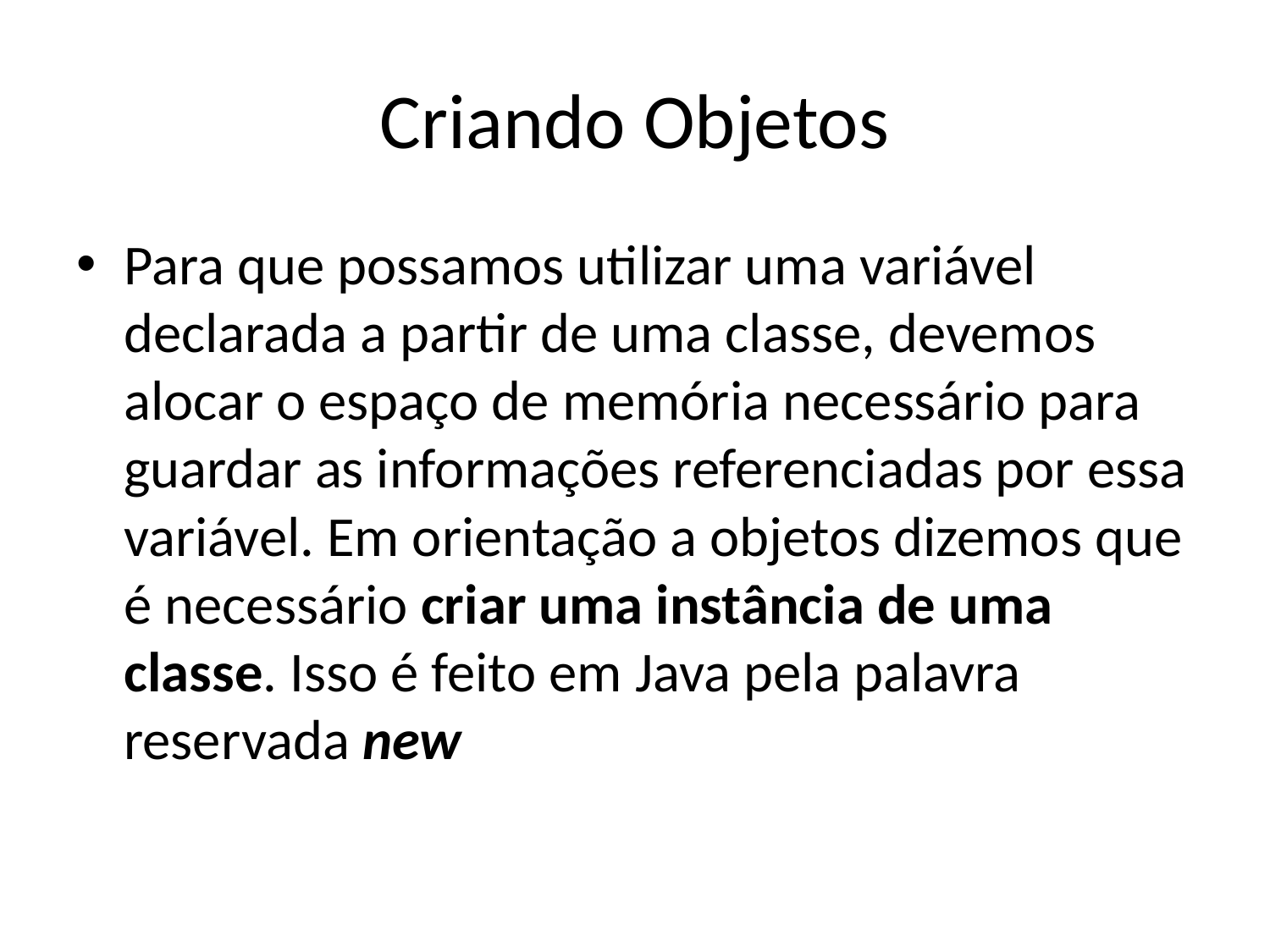

# Criando Objetos
Para que possamos utilizar uma variável declarada a partir de uma classe, devemos alocar o espaço de memória necessário para guardar as informações referenciadas por essa variável. Em orientação a objetos dizemos que é necessário criar uma instância de uma classe. Isso é feito em Java pela palavra reservada new